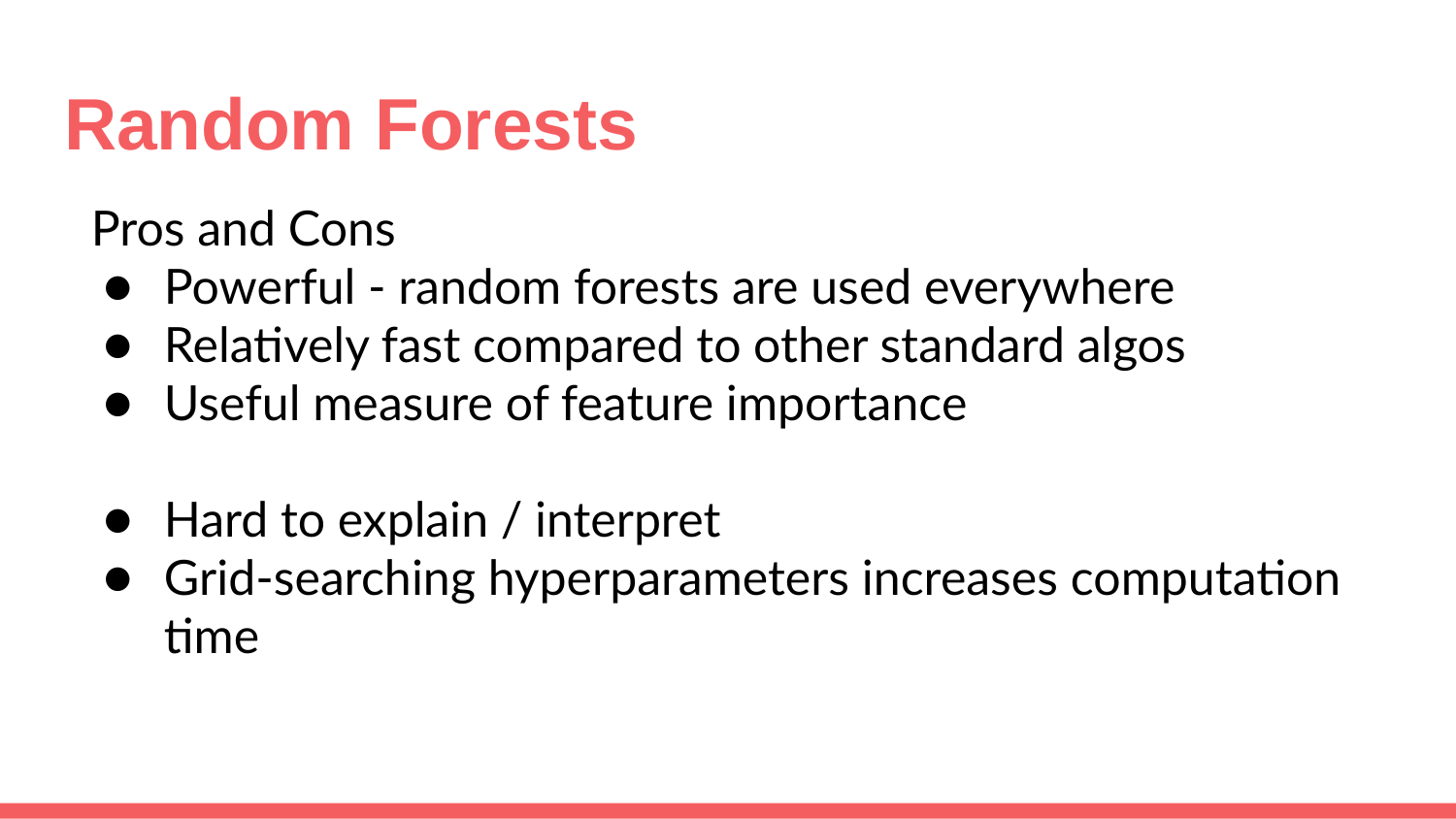

# Random Forests
Pros and Cons
Powerful - random forests are used everywhere
Relatively fast compared to other standard algos
Useful measure of feature importance

Hard to explain / interpret
Grid-searching hyperparameters increases computation time